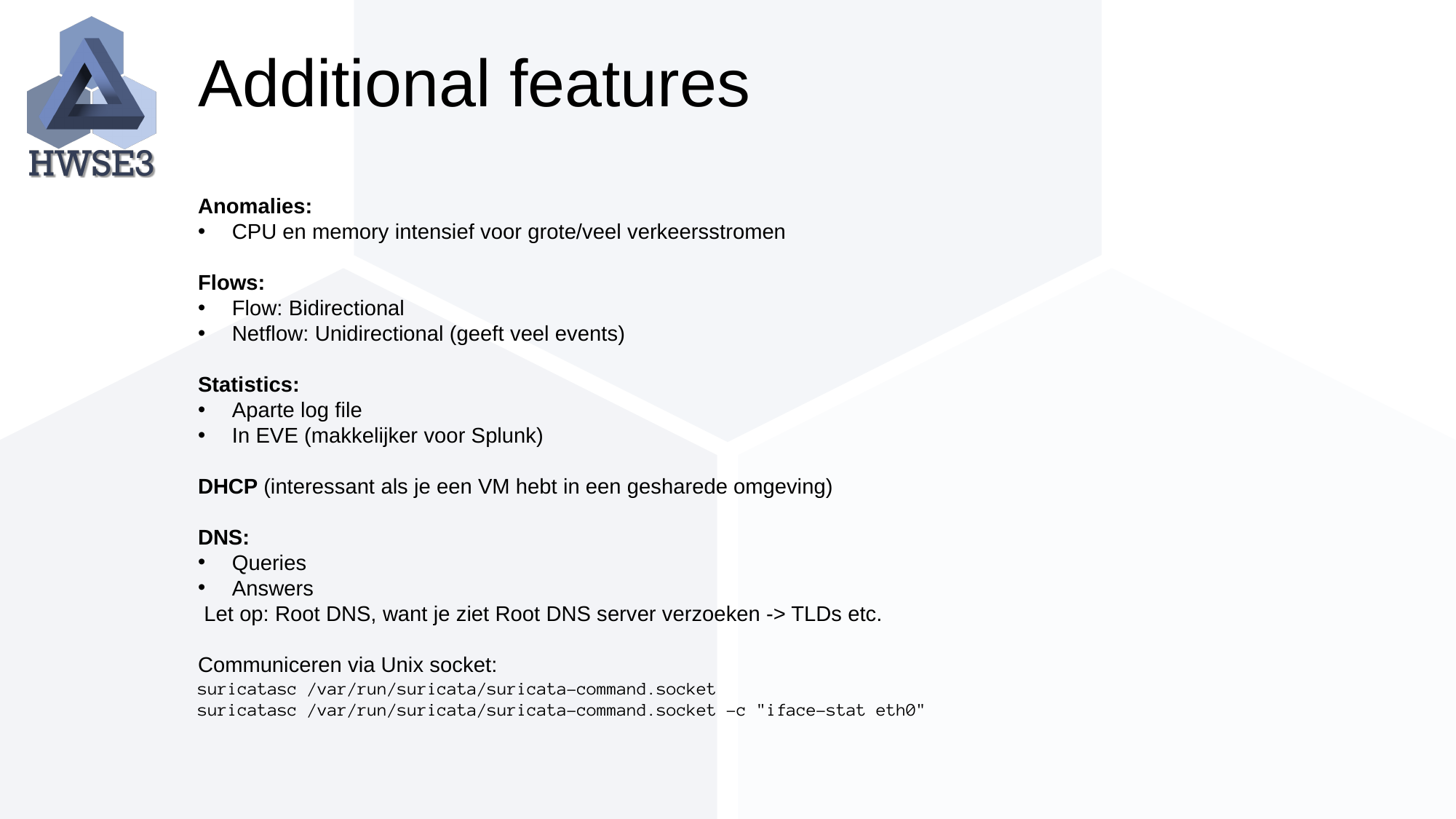

# Additional features
Anomalies:
CPU en memory intensief voor grote/veel verkeersstromen

Flows:
Flow: Bidirectional
Netflow: Unidirectional (geeft veel events)

Statistics:
Aparte log file
In EVE (makkelijker voor Splunk)

DHCP (interessant als je een VM hebt in een gesharede omgeving)

DNS:
Queries
Answers
 Let op: Root DNS, want je ziet Root DNS server verzoeken -> TLDs etc.

Communiceren via Unix socket:
suricatasc /var/run/suricata/suricata-command.socket
suricatasc /var/run/suricata/suricata-command.socket -c "iface-stat eth0"